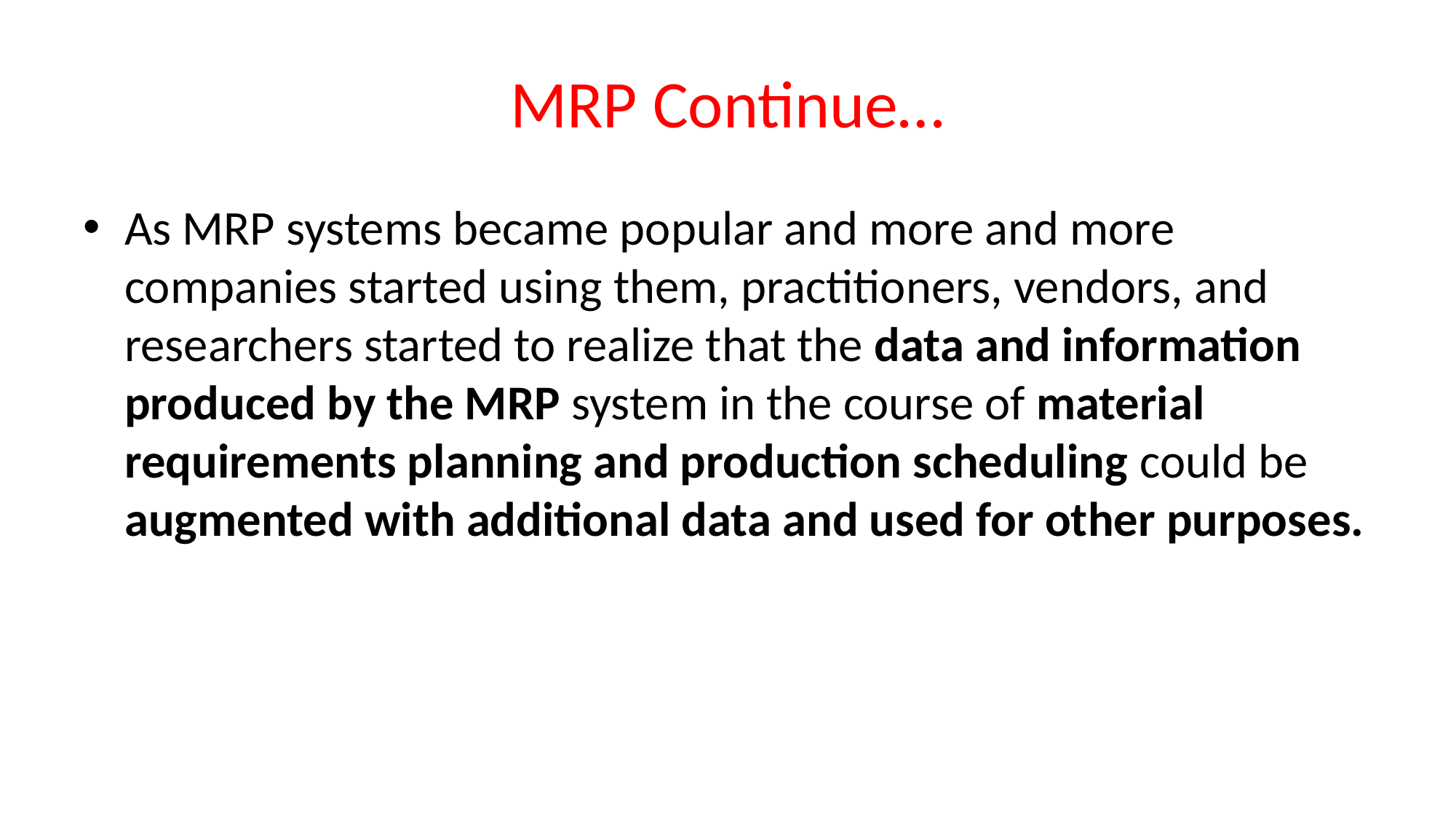

# MRP Continue…
As MRP systems became popular and more and more companies started using them, practitioners, vendors, and researchers started to realize that the data and information produced by the MRP system in the course of material requirements planning and production scheduling could be augmented with additional data and used for other purposes.